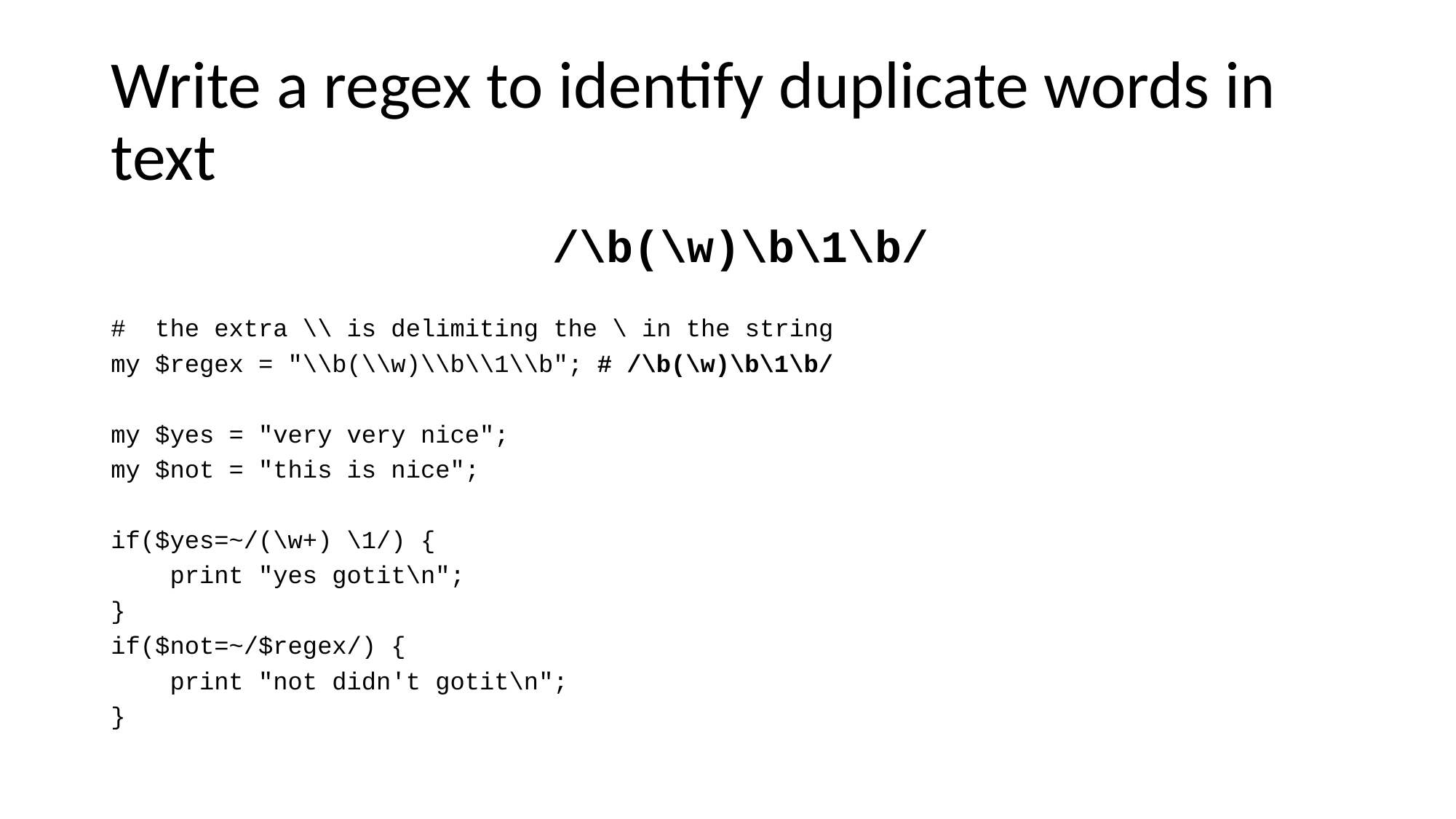

# Write a regex to identify duplicate words in text
 /\b(\w)\b\1\b/

#  the extra \\ is delimiting the \ in the string
my $regex = "\\b(\\w)\\b\\1\\b"; # /\b(\w)\b\1\b/

my $yes = "very very nice";
my $not = "this is nice";

if($yes=~/(\w+) \1/) {
    print "yes gotit\n";
}
if($not=~/$regex/) {
    print "not didn't gotit\n";
}